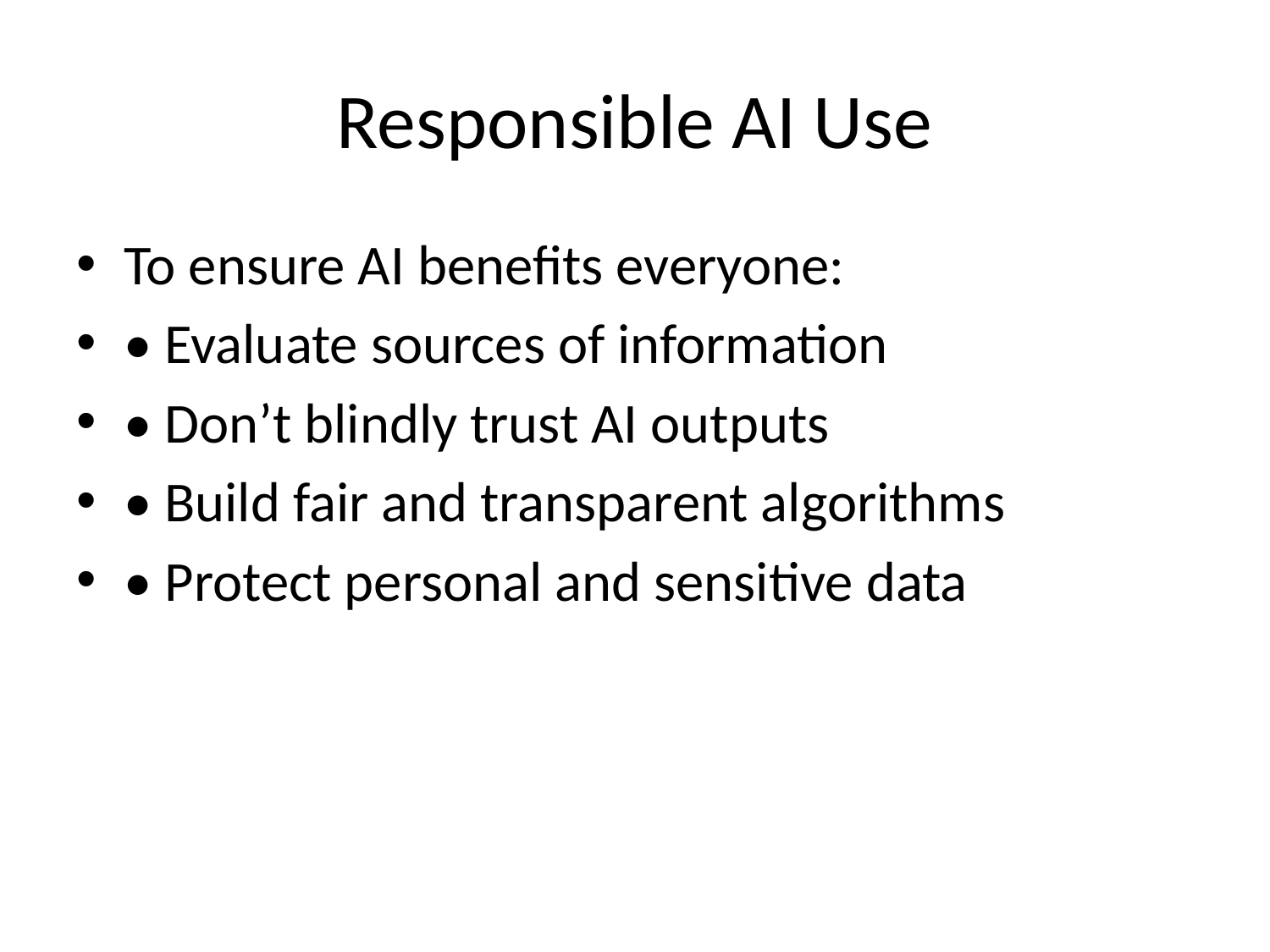

# Responsible AI Use
To ensure AI benefits everyone:
• Evaluate sources of information
• Don’t blindly trust AI outputs
• Build fair and transparent algorithms
• Protect personal and sensitive data